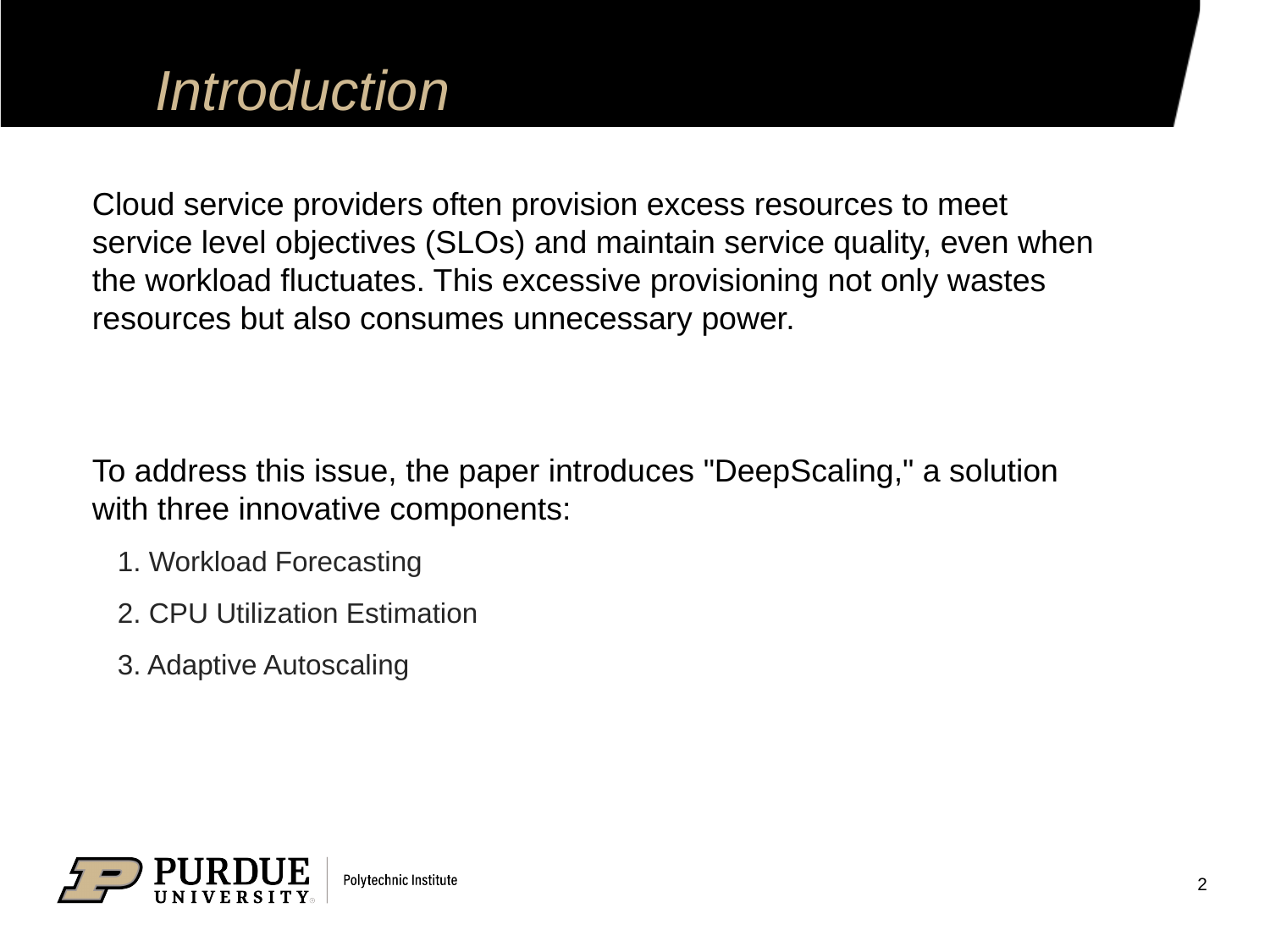

# Introduction
Cloud service providers often provision excess resources to meet service level objectives (SLOs) and maintain service quality, even when the workload fluctuates. This excessive provisioning not only wastes resources but also consumes unnecessary power.

To address this issue, the paper introduces "DeepScaling," a solution with three innovative components:
1. Workload Forecasting
2. CPU Utilization Estimation
3. Adaptive Autoscaling
2